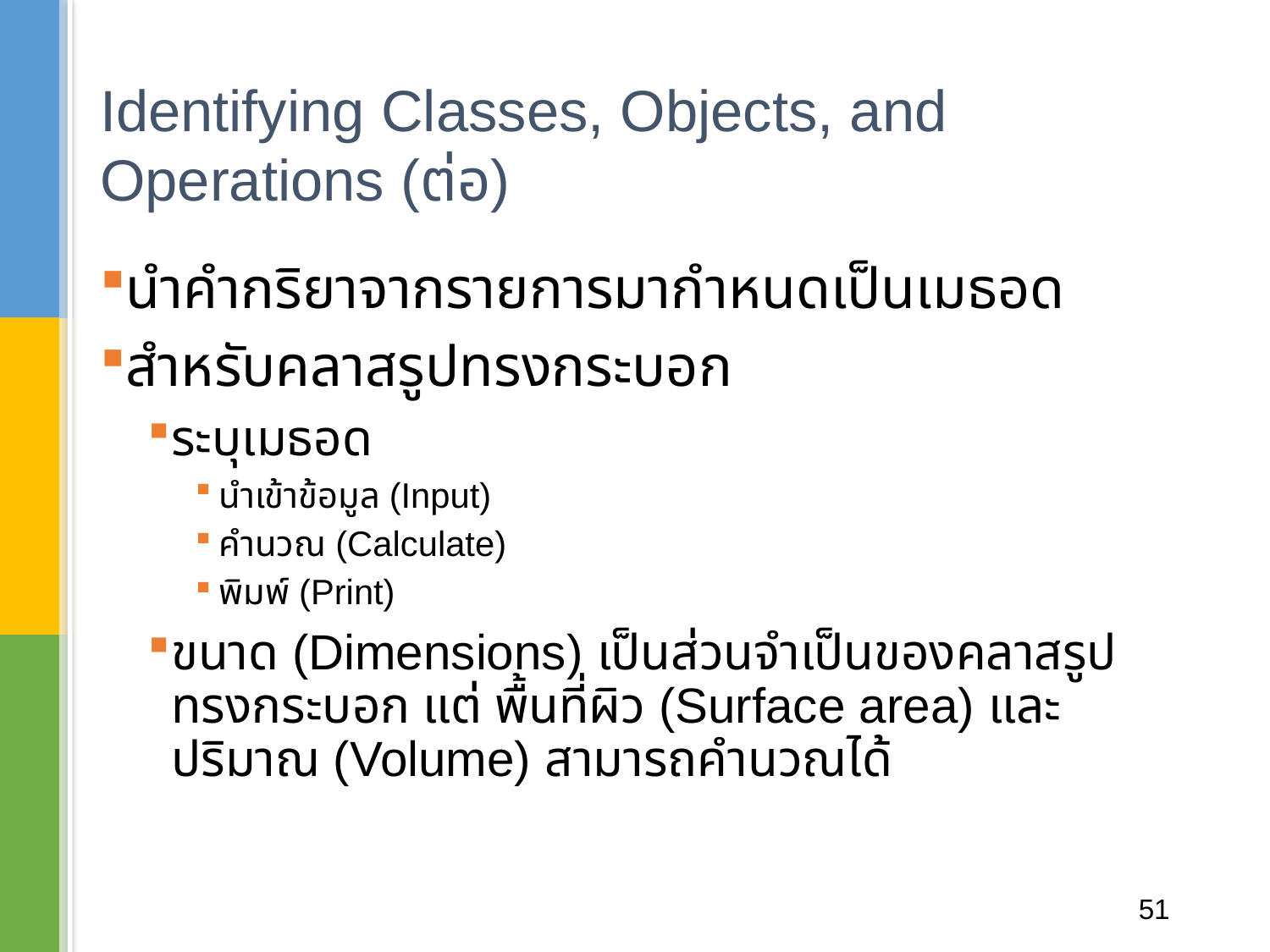

# Identifying Classes, Objects, and Operations (ต่อ)
นำคำกริยาจากรายการมากำหนดเป็นเมธอด
สำหรับคลาสรูปทรงกระบอก
ระบุเมธอด
นำเข้าข้อมูล (Input)
คำนวณ (Calculate)
พิมพ์ (Print)
ขนาด (Dimensions) เป็นส่วนจำเป็นของคลาสรูปทรงกระบอก แต่ พื้นที่ผิว (Surface area) และ ปริมาณ (Volume) สามารถคำนวณได้

51